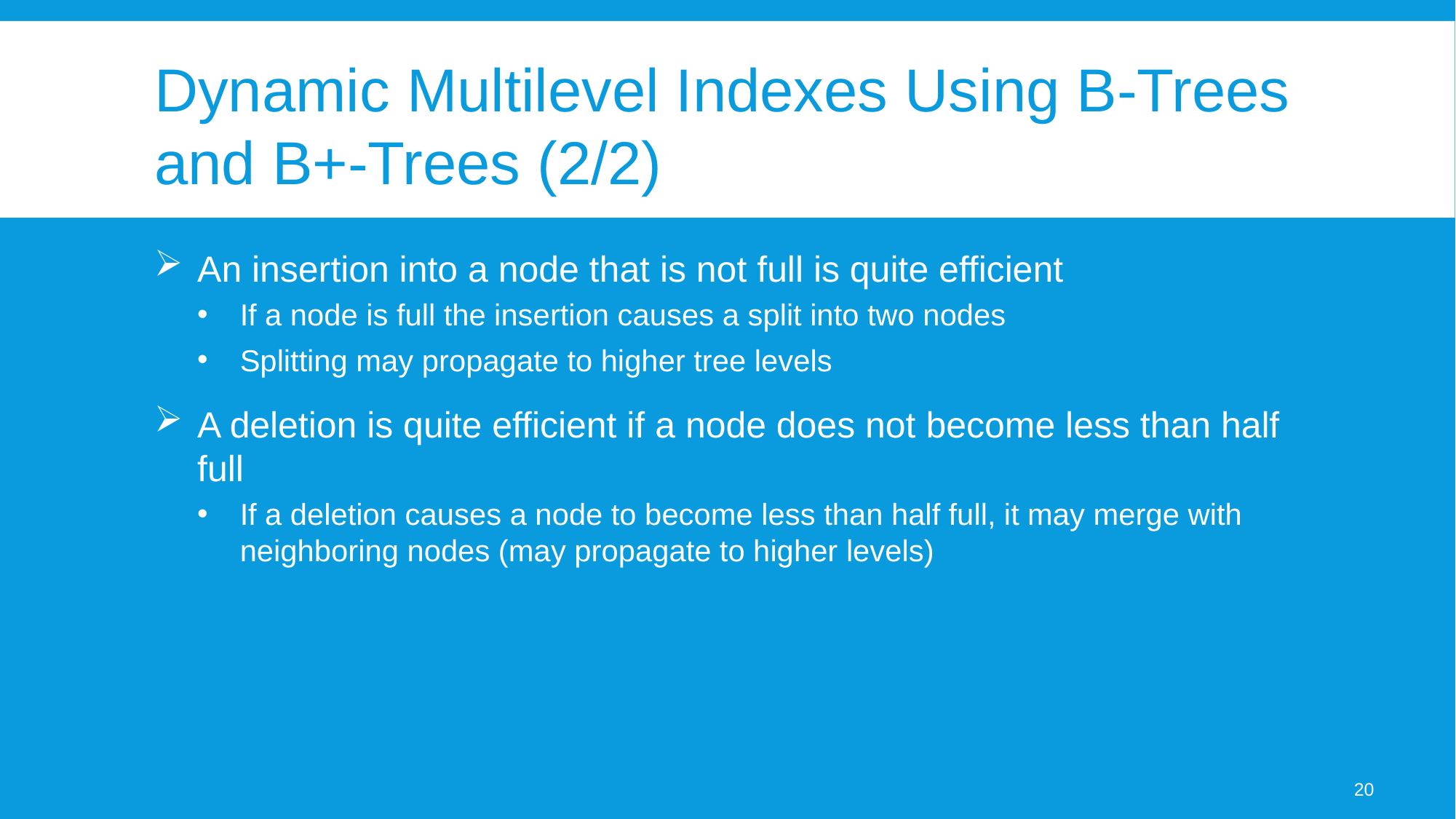

# Dynamic Multilevel Indexes Using B-Trees and B+-Trees (2/2)
An insertion into a node that is not full is quite efficient
If a node is full the insertion causes a split into two nodes
Splitting may propagate to higher tree levels
A deletion is quite efficient if a node does not become less than half full
If a deletion causes a node to become less than half full, it may merge with neighboring nodes (may propagate to higher levels)

20